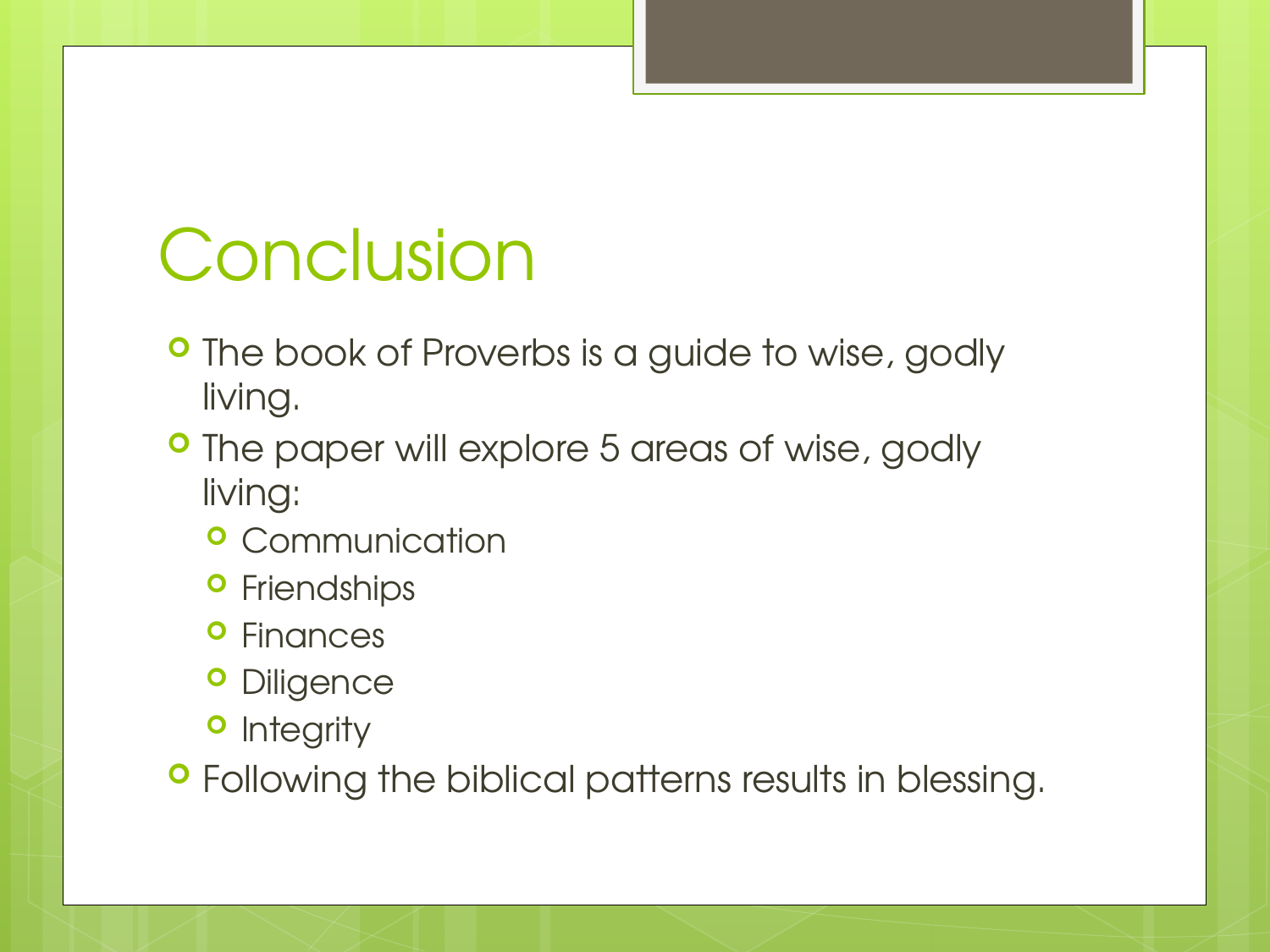

# Conclusion
The book of Proverbs is a guide to wise, godly living.
The paper will explore 5 areas of wise, godly living:
Communication
Friendships
Finances
Diligence
Integrity
Following the biblical patterns results in blessing.